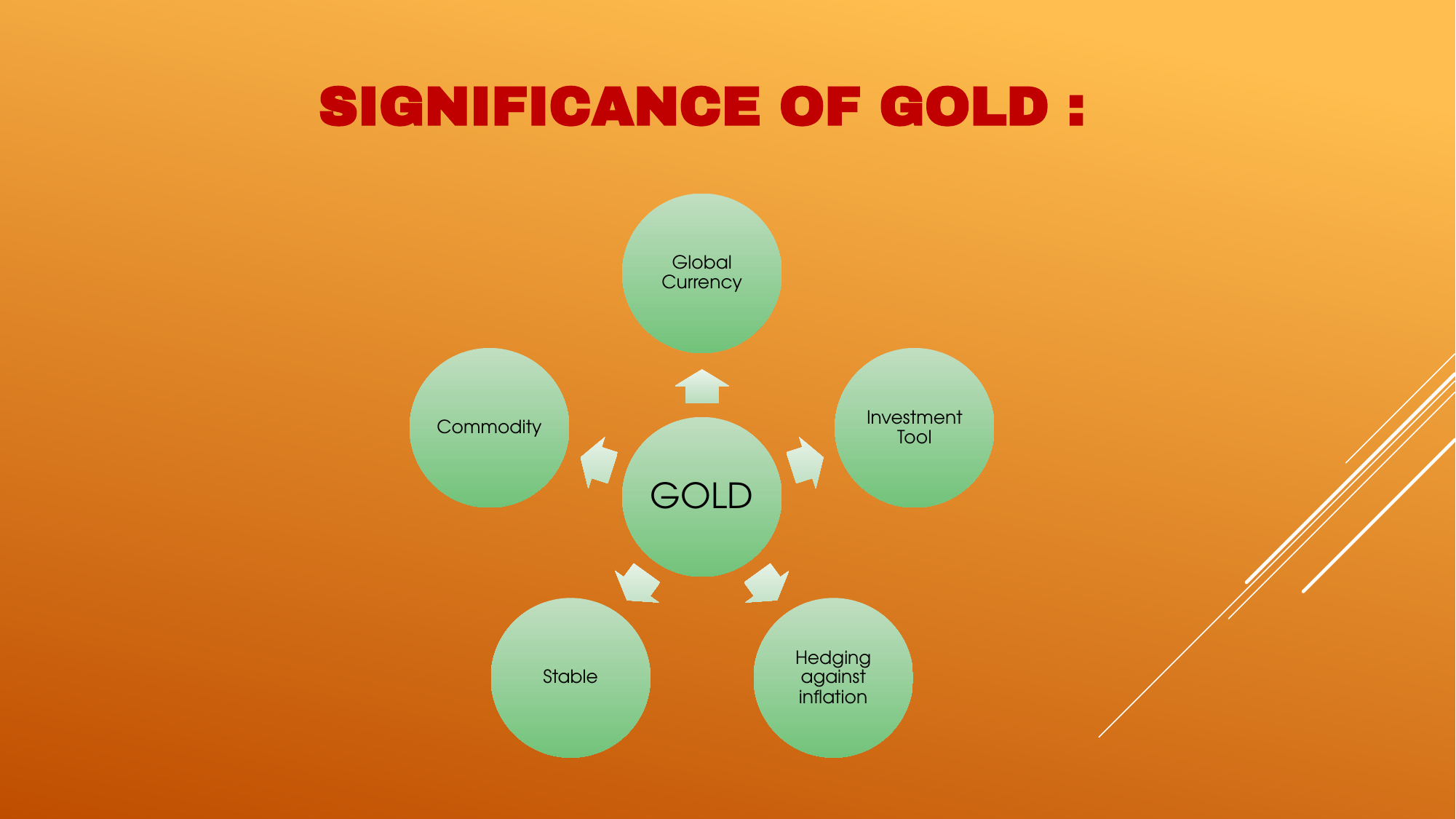

# Significance of GOLD :
GOLD

Global Currency

Investment Tool

Hedging against inflation

Stable

Commodity